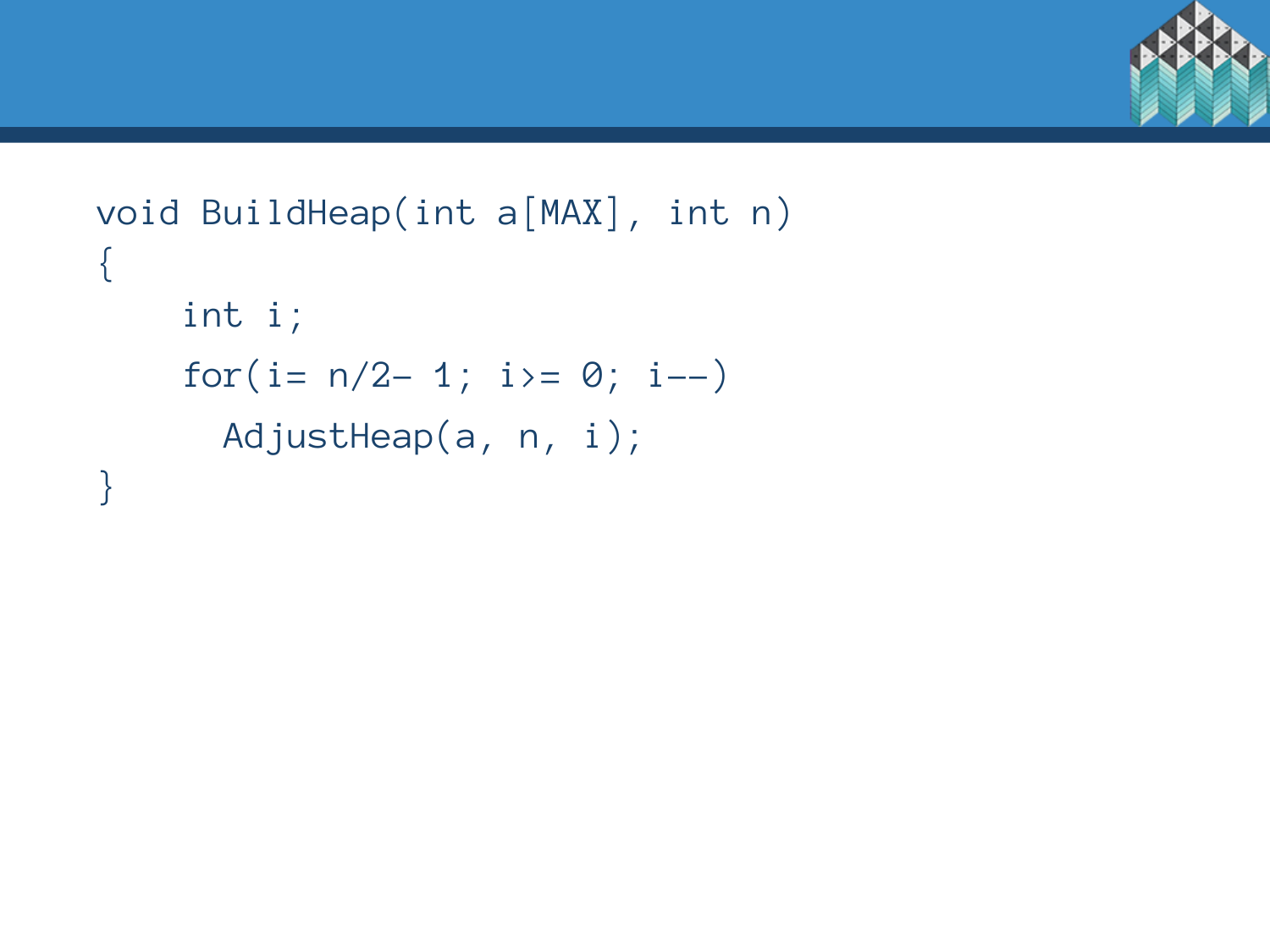

void BuildHeap(int a[MAX], int n)
{
    int i;
    for(i= n/2- 1; i>= 0; i--)
	AdjustHeap(a, n, i);
}